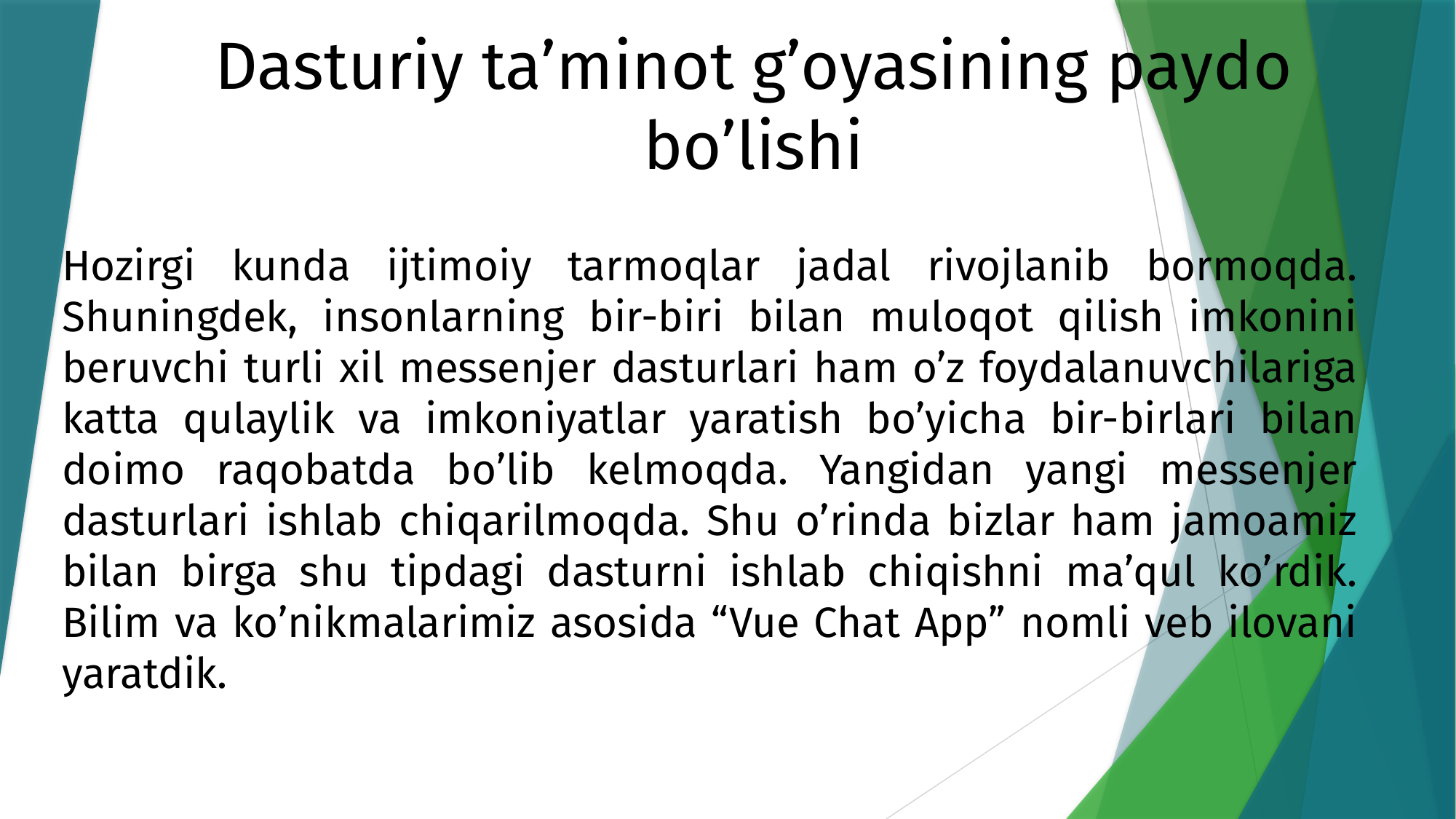

Dasturiy ta’minot g’oyasining paydo bo’lishi
Hozirgi kunda ijtimoiy tarmoqlar jadal rivojlanib bormoqda. Shuningdek, insonlarning bir-biri bilan muloqot qilish imkonini beruvchi turli xil messenjer dasturlari ham o’z foydalanuvchilariga katta qulaylik va imkoniyatlar yaratish bo’yicha bir-birlari bilan doimo raqobatda bo’lib kelmoqda. Yangidan yangi messenjer dasturlari ishlab chiqarilmoqda. Shu o’rinda bizlar ham jamoamiz bilan birga shu tipdagi dasturni ishlab chiqishni ma’qul ko’rdik. Bilim va ko’nikmalarimiz asosida “Vue Chat App” nomli veb ilovani yaratdik.